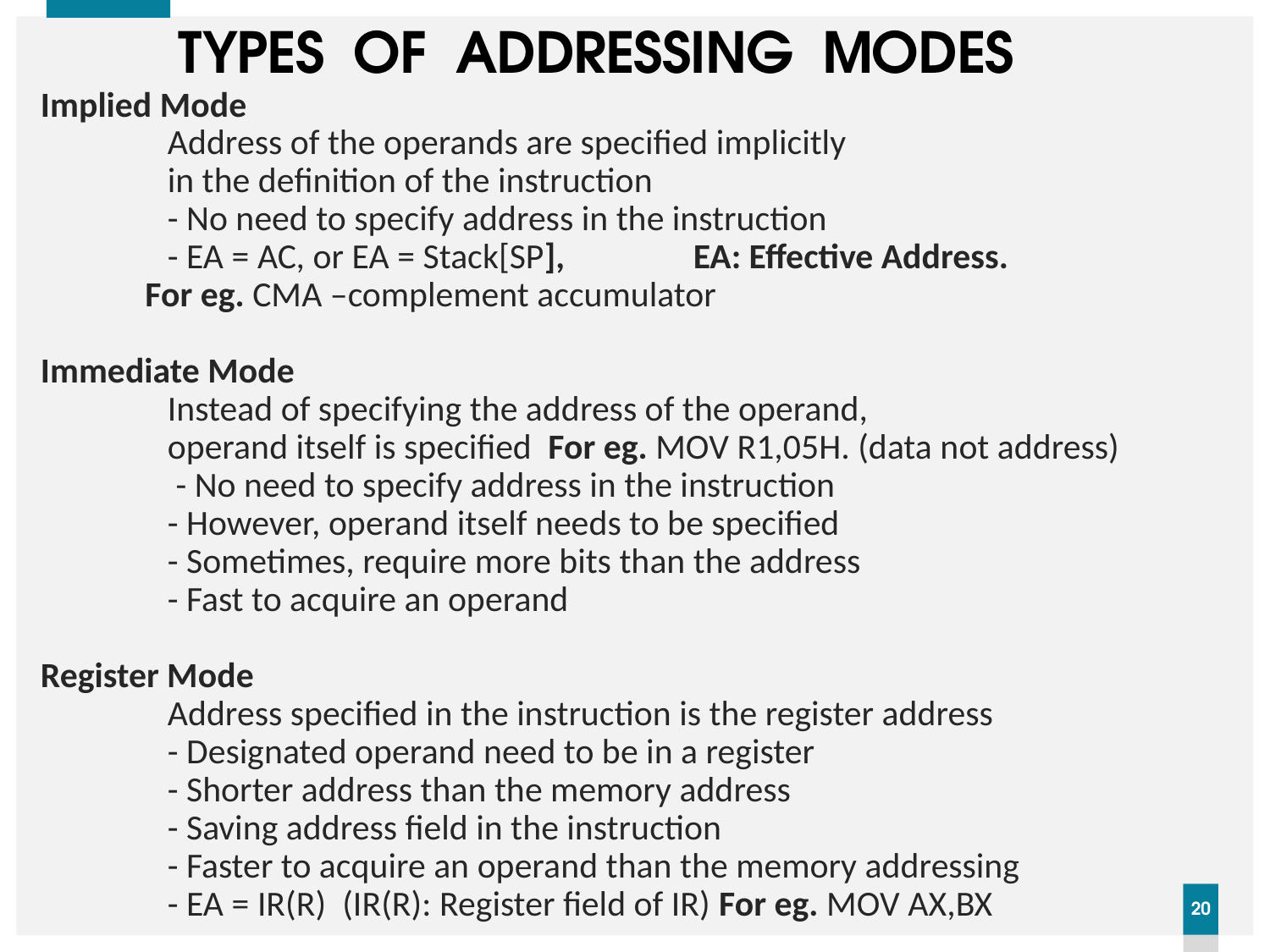

# TYPES  OF  ADDRESSING  MODES
Implied Mode
	Address of the operands are specified implicitly
	in the definition of the instruction
       	- No need to specify address in the instruction
       	- EA = AC, or EA = Stack[SP],                EA: Effective Address.
             For eg. CMA –complement accumulator

Immediate Mode
	Instead of specifying the address of the operand,
    	operand itself is specified  For eg. MOV R1,05H. (data not address)
          	 - No need to specify address in the instruction
           	- However, operand itself needs to be specified
           	- Sometimes, require more bits than the address
           	- Fast to acquire an operand

Register Mode
    	Address specified in the instruction is the register address
           	- Designated operand need to be in a register
           	- Shorter address than the memory address
           	- Saving address field in the instruction
           	- Faster to acquire an operand than the memory addressing
           	- EA = IR(R)  (IR(R): Register field of IR) For eg. MOV AX,BX